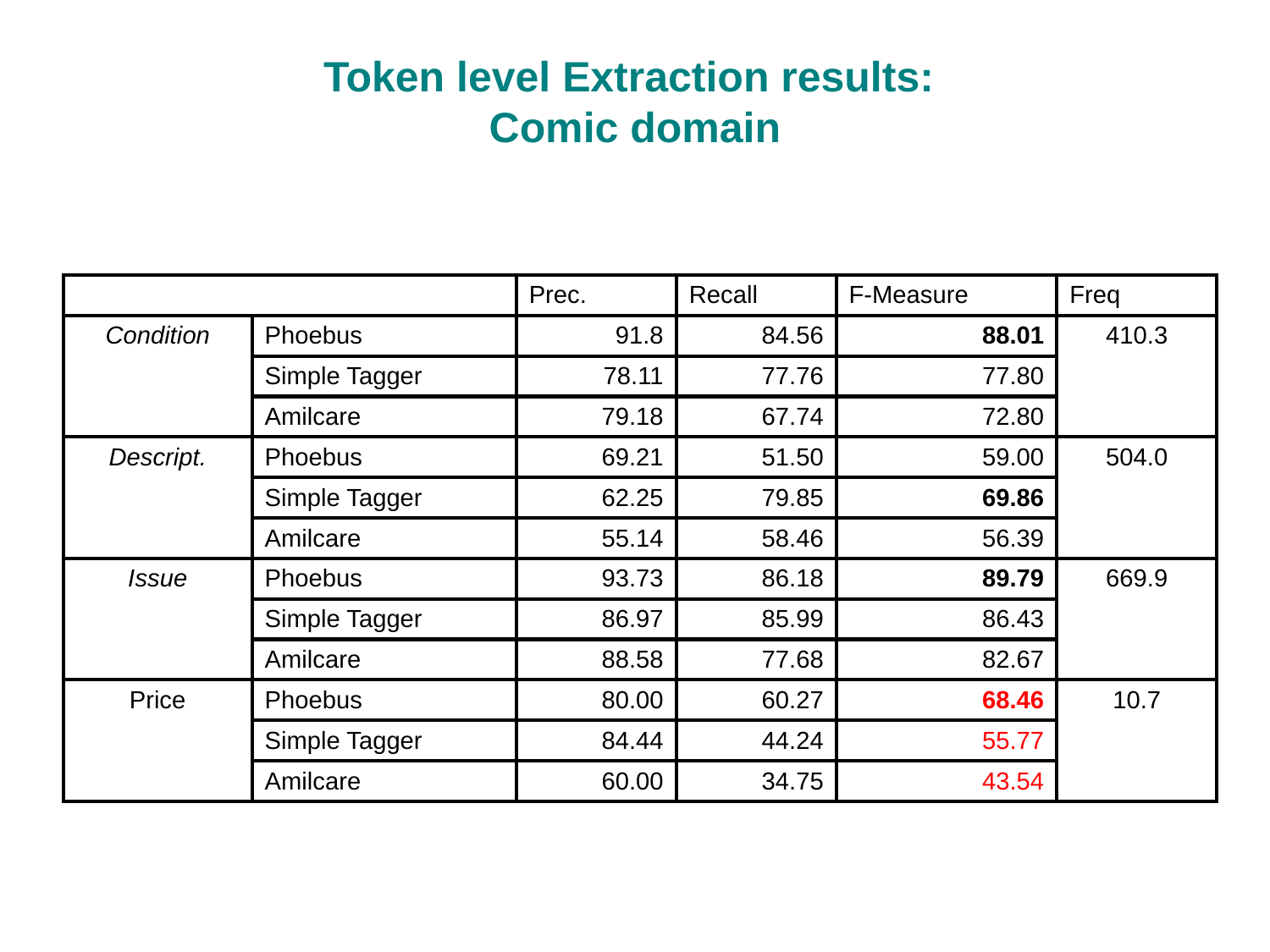

# Token level Extraction results: Comic domain
|  |  | Prec. | Recall | F-Measure | Freq |
| --- | --- | --- | --- | --- | --- |
| Condition | Phoebus | 91.8 | 84.56 | 88.01 | 410.3 |
|  | Simple Tagger | 78.11 | 77.76 | 77.80 |  |
|  | Amilcare | 79.18 | 67.74 | 72.80 |  |
| Descript. | Phoebus | 69.21 | 51.50 | 59.00 | 504.0 |
|  | Simple Tagger | 62.25 | 79.85 | 69.86 |  |
|  | Amilcare | 55.14 | 58.46 | 56.39 |  |
| Issue | Phoebus | 93.73 | 86.18 | 89.79 | 669.9 |
|  | Simple Tagger | 86.97 | 85.99 | 86.43 |  |
|  | Amilcare | 88.58 | 77.68 | 82.67 |  |
| Price | Phoebus | 80.00 | 60.27 | 68.46 | 10.7 |
|  | Simple Tagger | 84.44 | 44.24 | 55.77 |  |
|  | Amilcare | 60.00 | 34.75 | 43.54 |  |